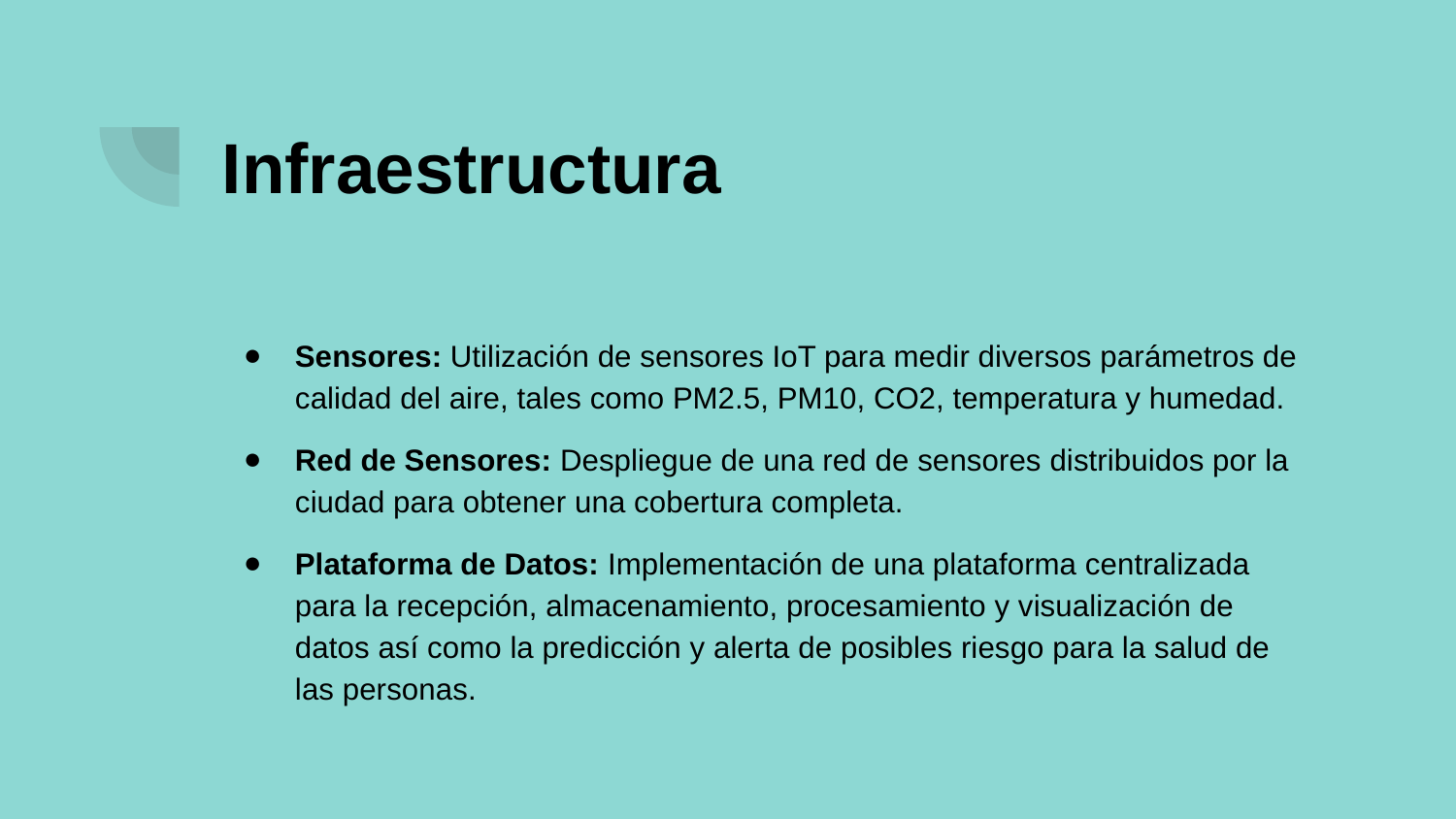

# Infraestructura

Sensores: Utilización de sensores IoT para medir diversos parámetros de calidad del aire, tales como PM2.5, PM10, CO2, temperatura y humedad.
Red de Sensores: Despliegue de una red de sensores distribuidos por la ciudad para obtener una cobertura completa.
Plataforma de Datos: Implementación de una plataforma centralizada para la recepción, almacenamiento, procesamiento y visualización de datos así como la predicción y alerta de posibles riesgo para la salud de las personas.